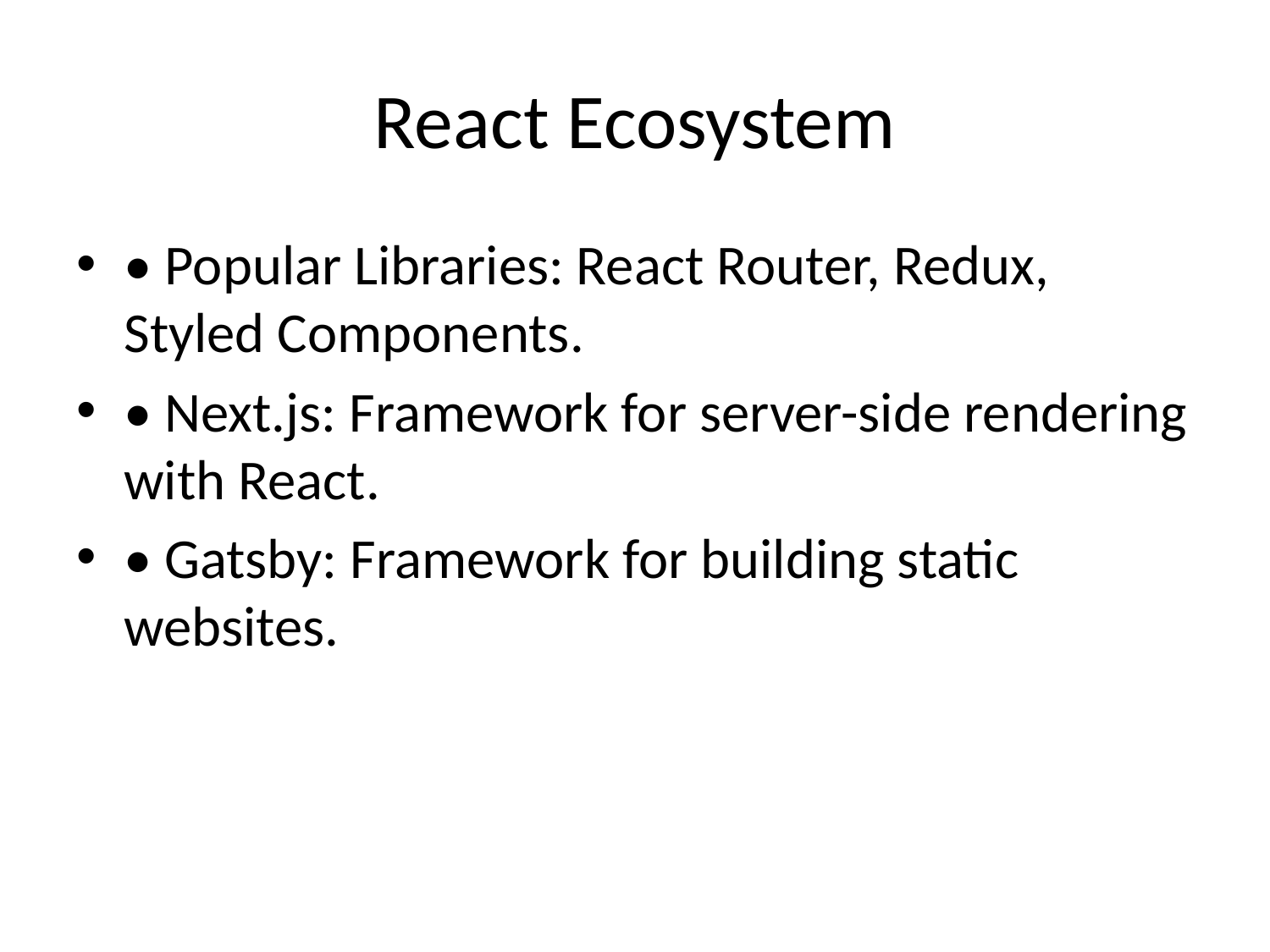

# React Ecosystem
• Popular Libraries: React Router, Redux, Styled Components.
• Next.js: Framework for server-side rendering with React.
• Gatsby: Framework for building static websites.